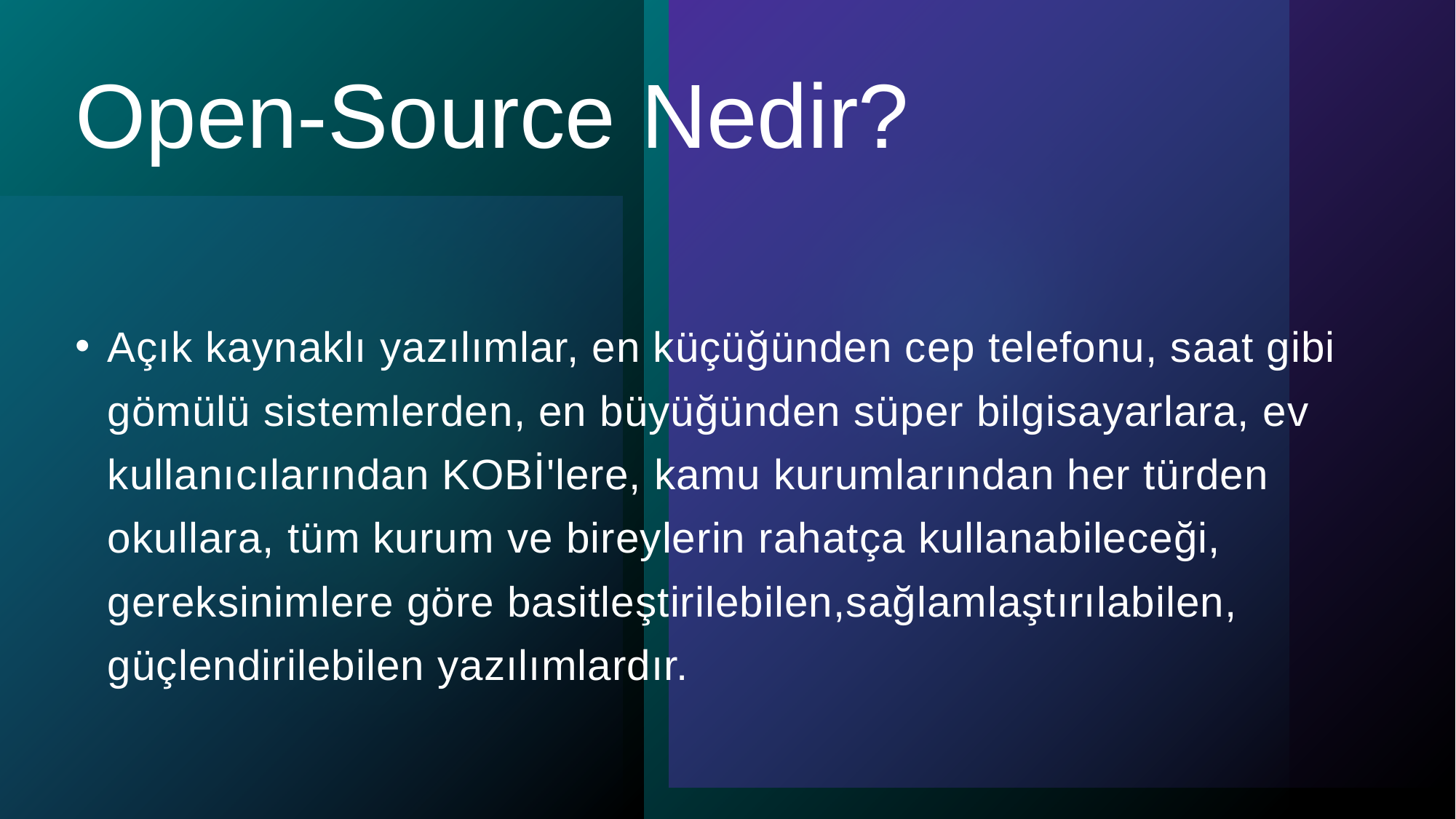

# Open-Source Nedir?
Açık kaynaklı yazılımlar, en küçüğünden cep telefonu, saat gibi gömülü sistemlerden, en büyüğünden süper bilgisayarlara, ev kullanıcılarından KOBİ'lere, kamu kurumlarından her türden okullara, tüm kurum ve bireylerin rahatça kullanabileceği, gereksinimlere göre basitleştirilebilen,sağlamlaştırılabilen, güçlendirilebilen yazılımlardır.